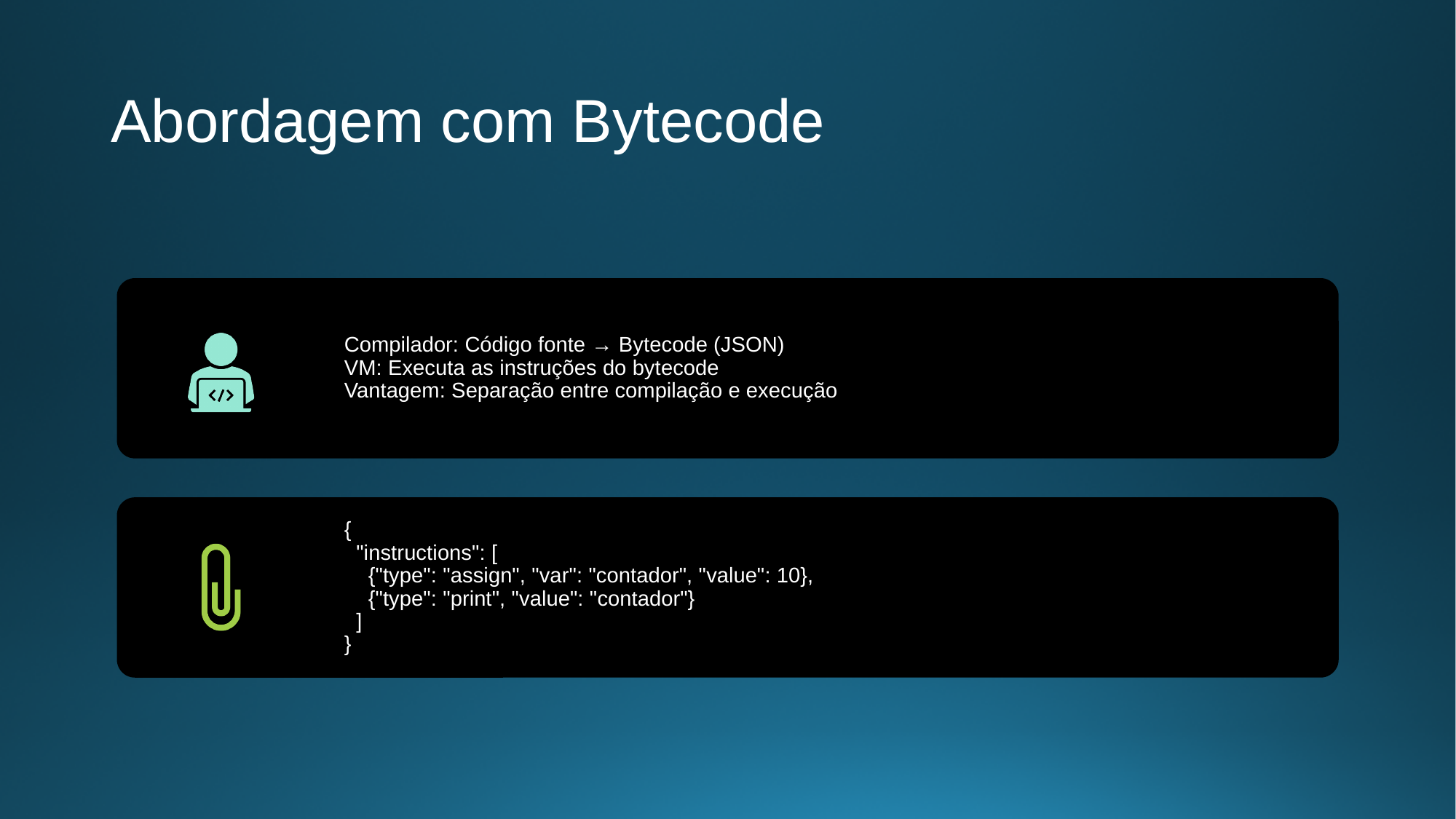

# Abordagem com Bytecode
Compilador: Código fonte → Bytecode (JSON)
VM: Executa as instruções do bytecode
Vantagem: Separação entre compilação e execução
{
  "instructions": [
    {"type": "assign", "var": "contador", "value": 10},
    {"type": "print", "value": "contador"}
  ]
}